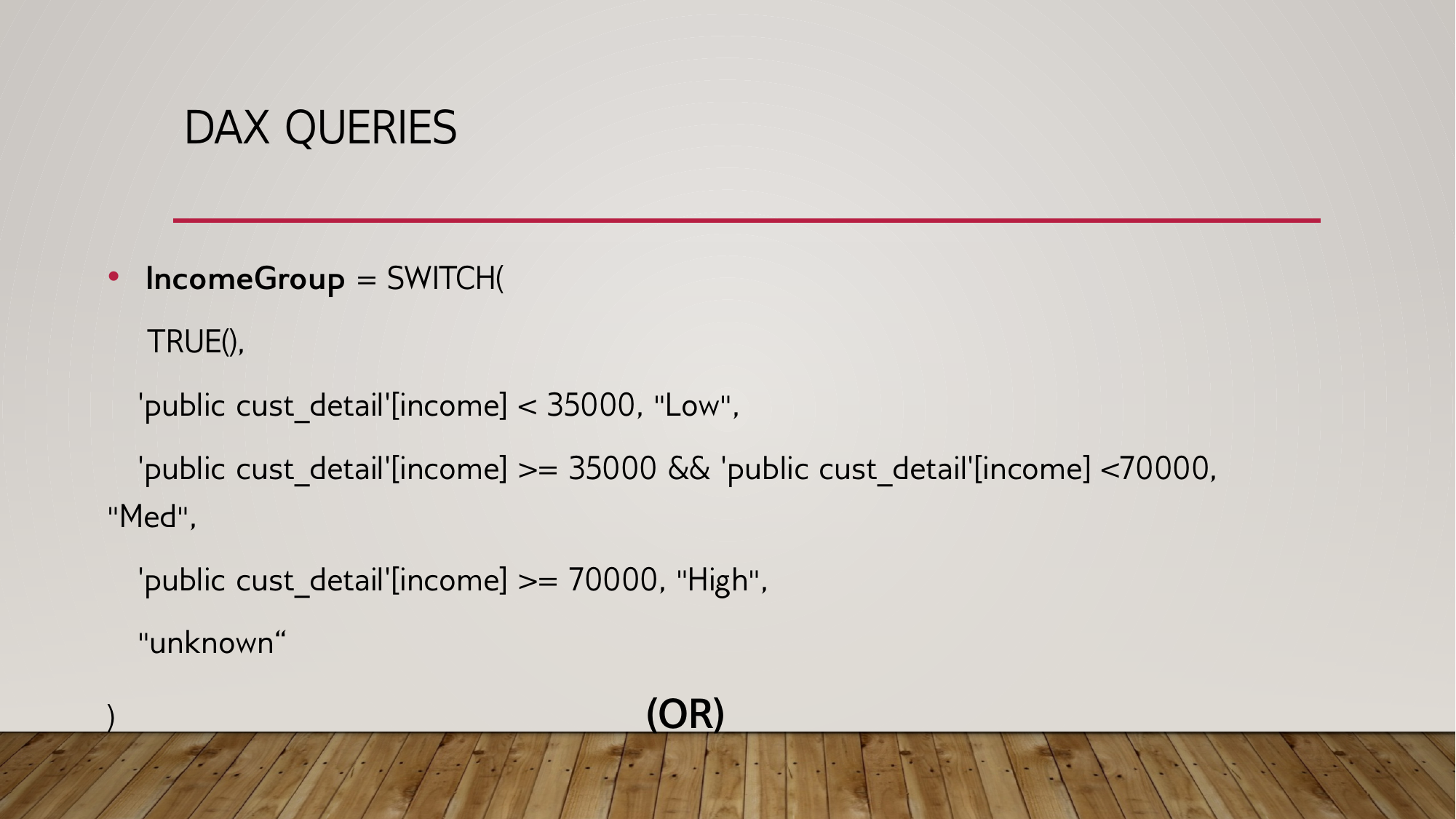

# DAX Queries
 IncomeGroup = SWITCH(
    TRUE(),
   'public cust_detail'[income] < 35000, "Low",
   'public cust_detail'[income] >= 35000 && 'public cust_detail'[income] <70000, "Med",
   'public cust_detail'[income] >= 70000, "High",
   "unknown“
)                                                     (OR)